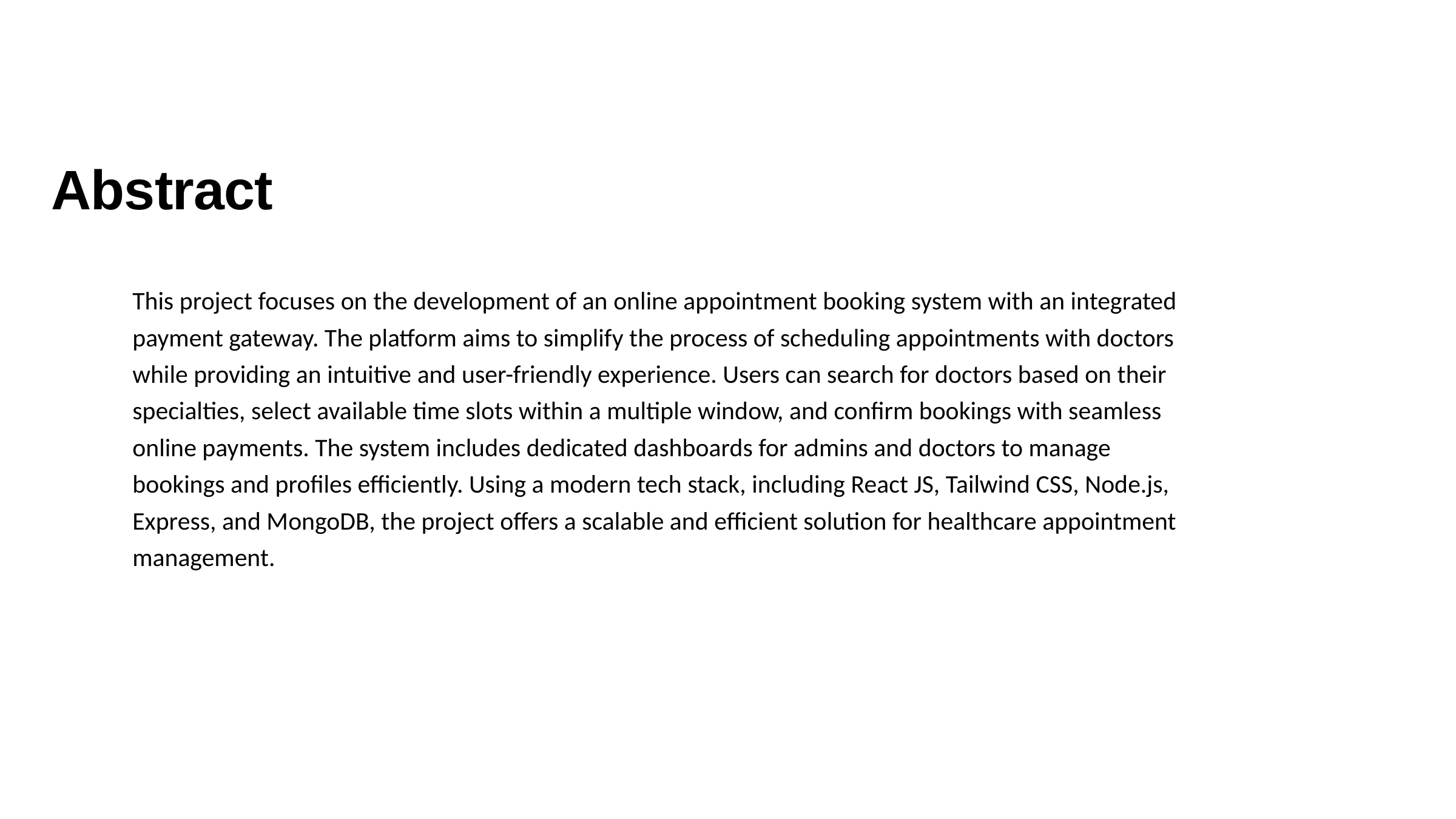

Abstract
This project focuses on the development of an online appointment booking system with an integrated payment gateway. The platform aims to simplify the process of scheduling appointments with doctors while providing an intuitive and user-friendly experience. Users can search for doctors based on their specialties, select available time slots within a multiple window, and confirm bookings with seamless online payments. The system includes dedicated dashboards for admins and doctors to manage bookings and profiles efficiently. Using a modern tech stack, including React JS, Tailwind CSS, Node.js, Express, and MongoDB, the project offers a scalable and efficient solution for healthcare appointment management.